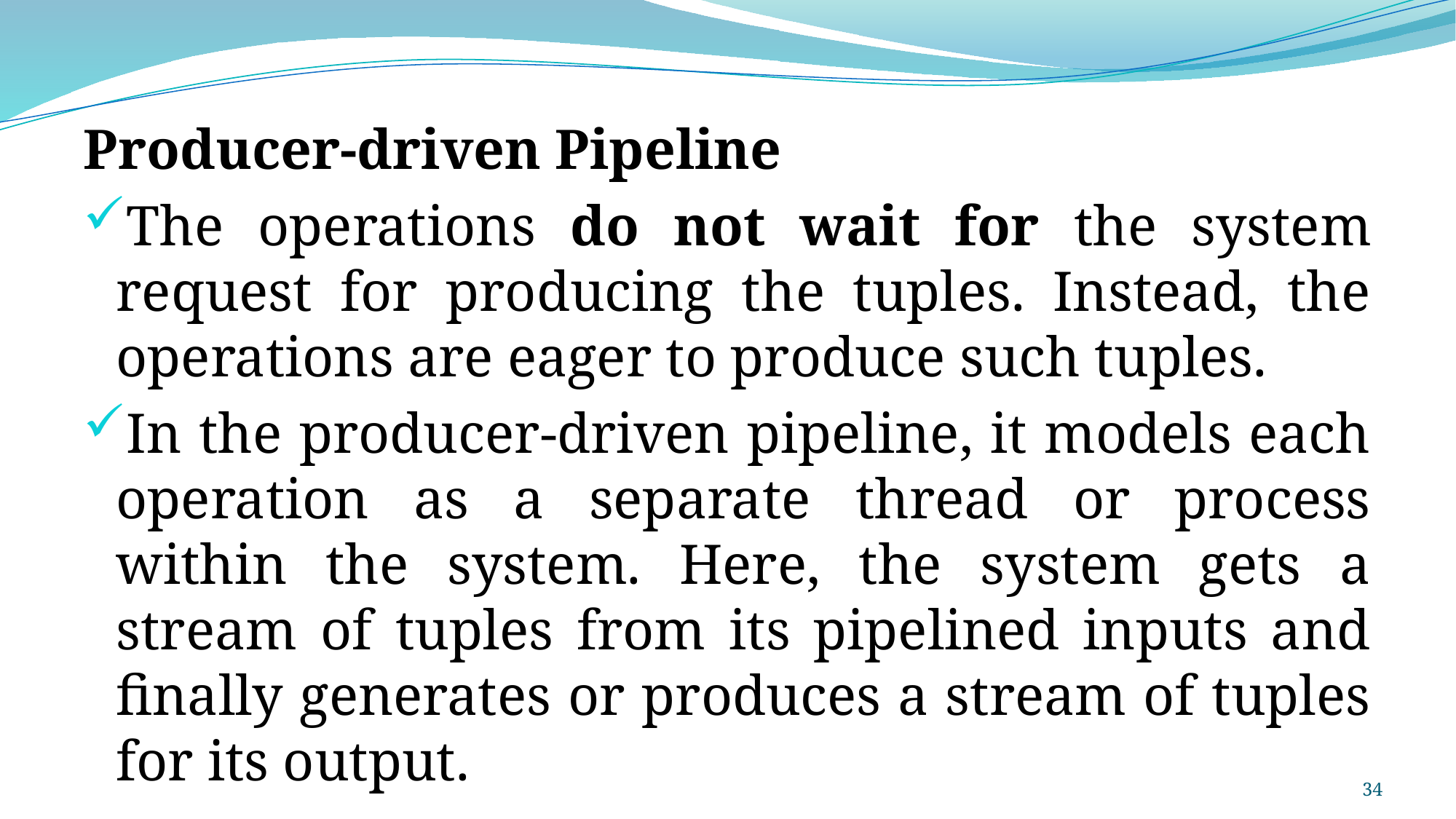

Producer-driven Pipeline
The operations do not wait for the system request for producing the tuples. Instead, the operations are eager to produce such tuples.
In the producer-driven pipeline, it models each operation as a separate thread or process within the system. Here, the system gets a stream of tuples from its pipelined inputs and finally generates or produces a stream of tuples for its output.
34